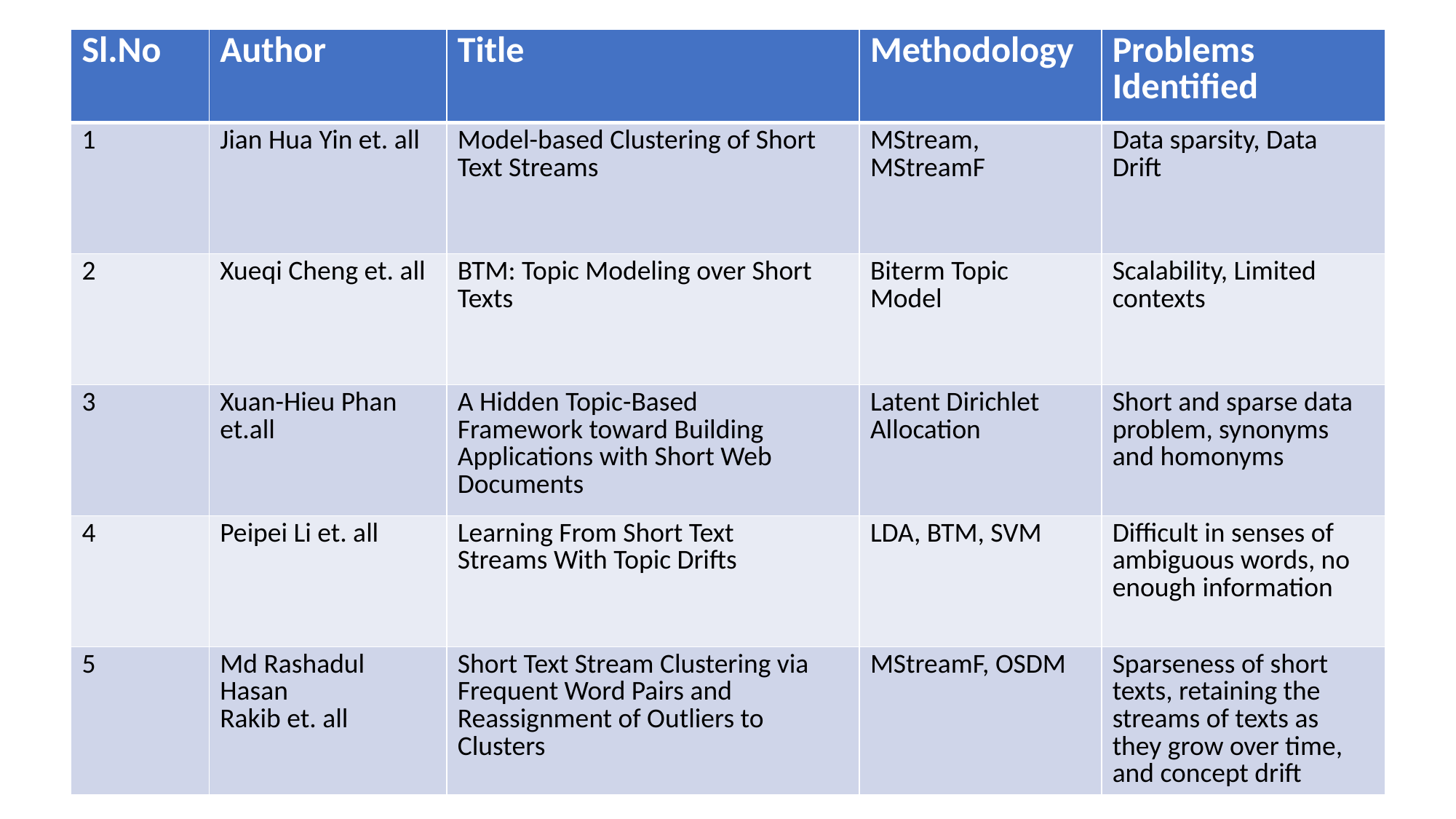

| Sl.No | Author | Title | Methodology | Problems Identified |
| --- | --- | --- | --- | --- |
| 1 | Jian Hua Yin et. all | Model-based Clustering of Short Text Streams | MStream, MStreamF | Data sparsity, Data Drift |
| 2 | Xueqi Cheng et. all | BTM: Topic Modeling over Short Texts | Biterm Topic Model | Scalability, Limited contexts |
| 3 | Xuan-Hieu Phan et.all | A Hidden Topic-Based Framework toward Building Applications with Short Web Documents | Latent Dirichlet Allocation | Short and sparse data problem, synonyms and homonyms |
| 4 | Peipei Li et. all | Learning From Short Text Streams With Topic Drifts | LDA, BTM, SVM | Difficult in senses of ambiguous words, no enough information |
| 5 | Md Rashadul Hasan Rakib et. all | Short Text Stream Clustering via Frequent Word Pairs and Reassignment of Outliers to Clusters | MStreamF, OSDM | Sparseness of short texts, retaining the streams of texts as they grow over time, and concept drift |